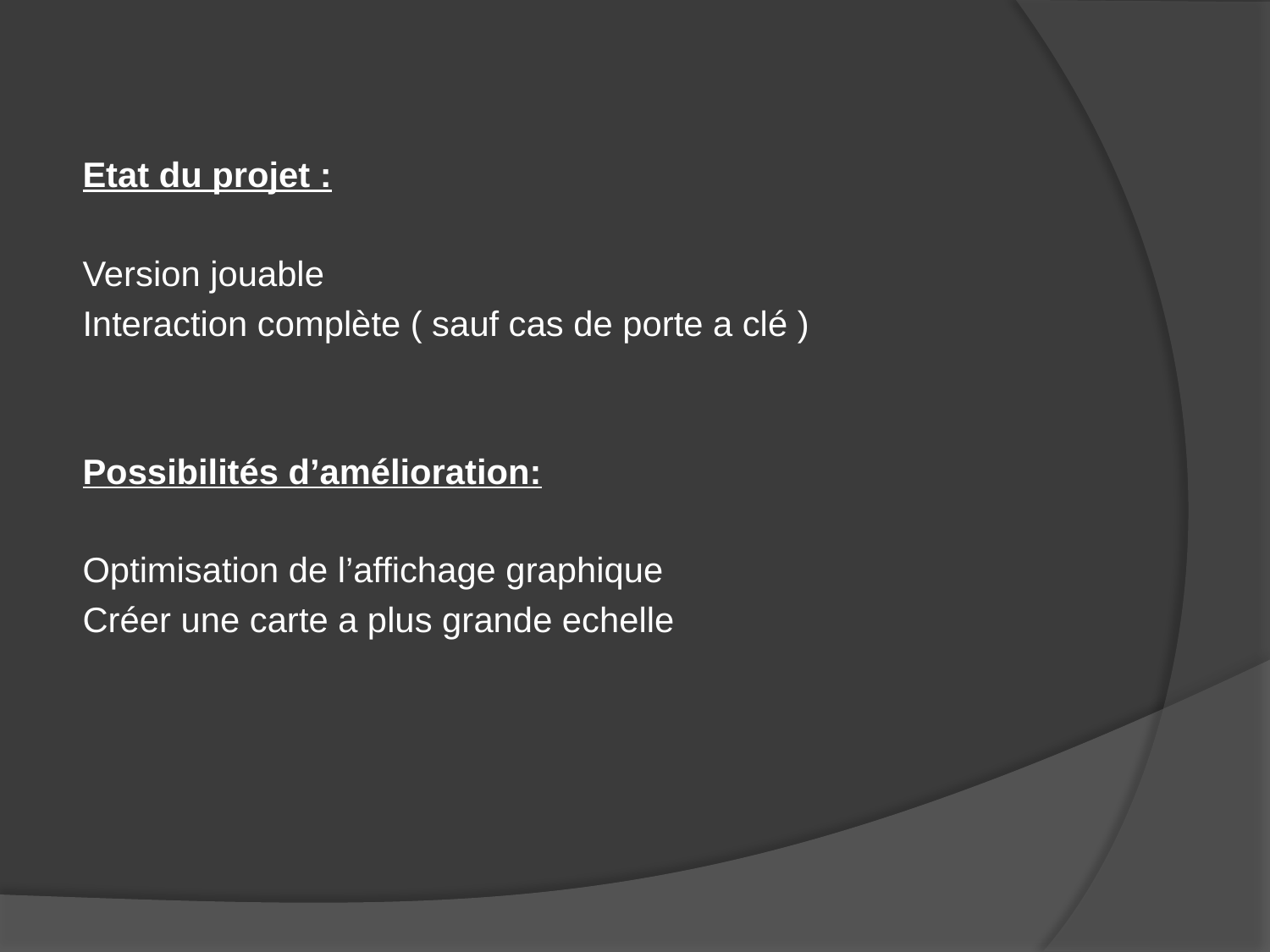

Etat du projet :

Version jouable
Interaction complète ( sauf cas de porte a clé )

Possibilités d’amélioration:

Optimisation de l’affichage graphique
Créer une carte a plus grande echelle